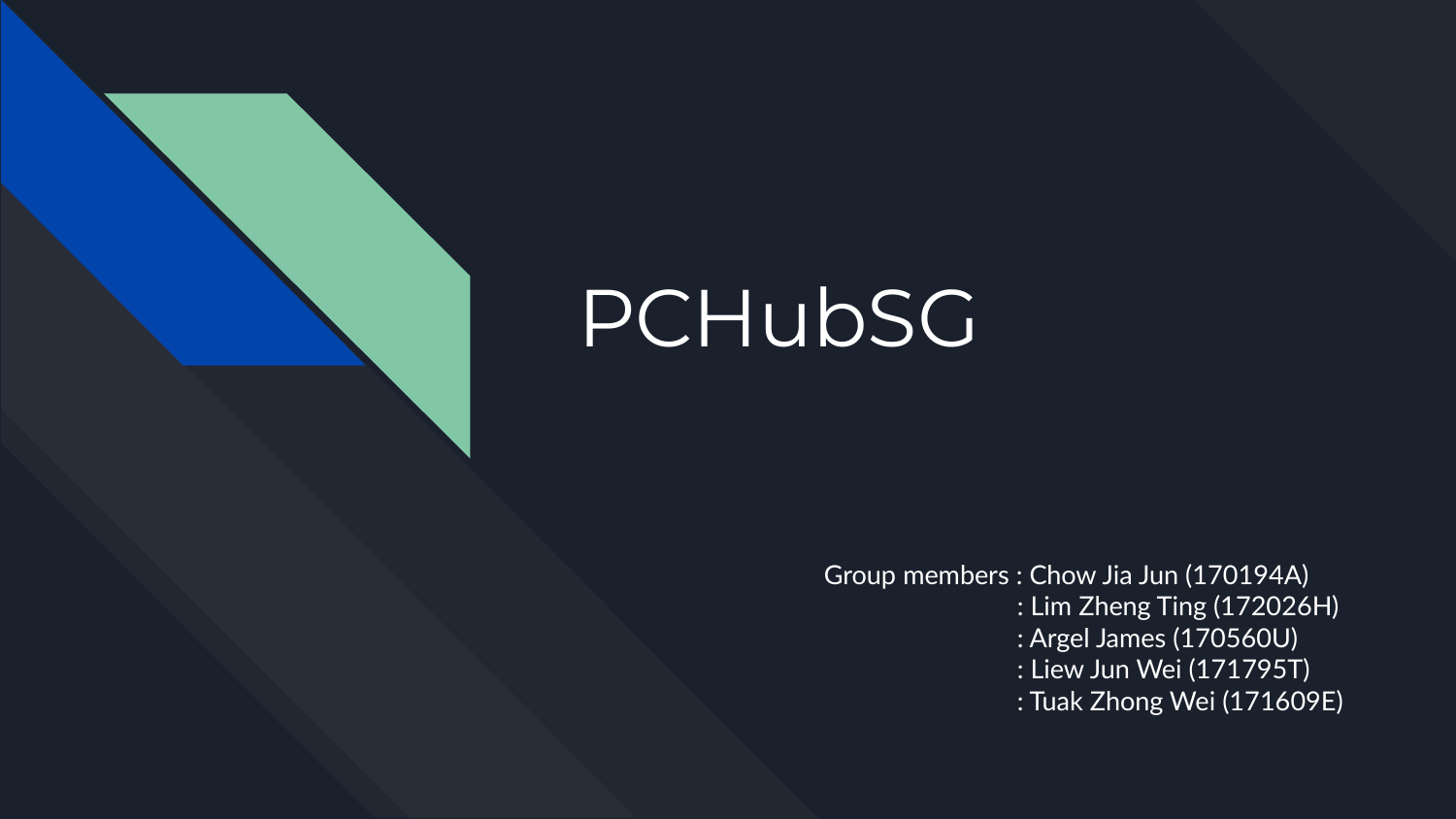

# PCHubSG
Group members : Chow Jia Jun (170194A)	       : Lim Zheng Ting (172026H)
	       : Argel James (170560U)
	       : Liew Jun Wei (171795T)
	       : Tuak Zhong Wei (171609E)